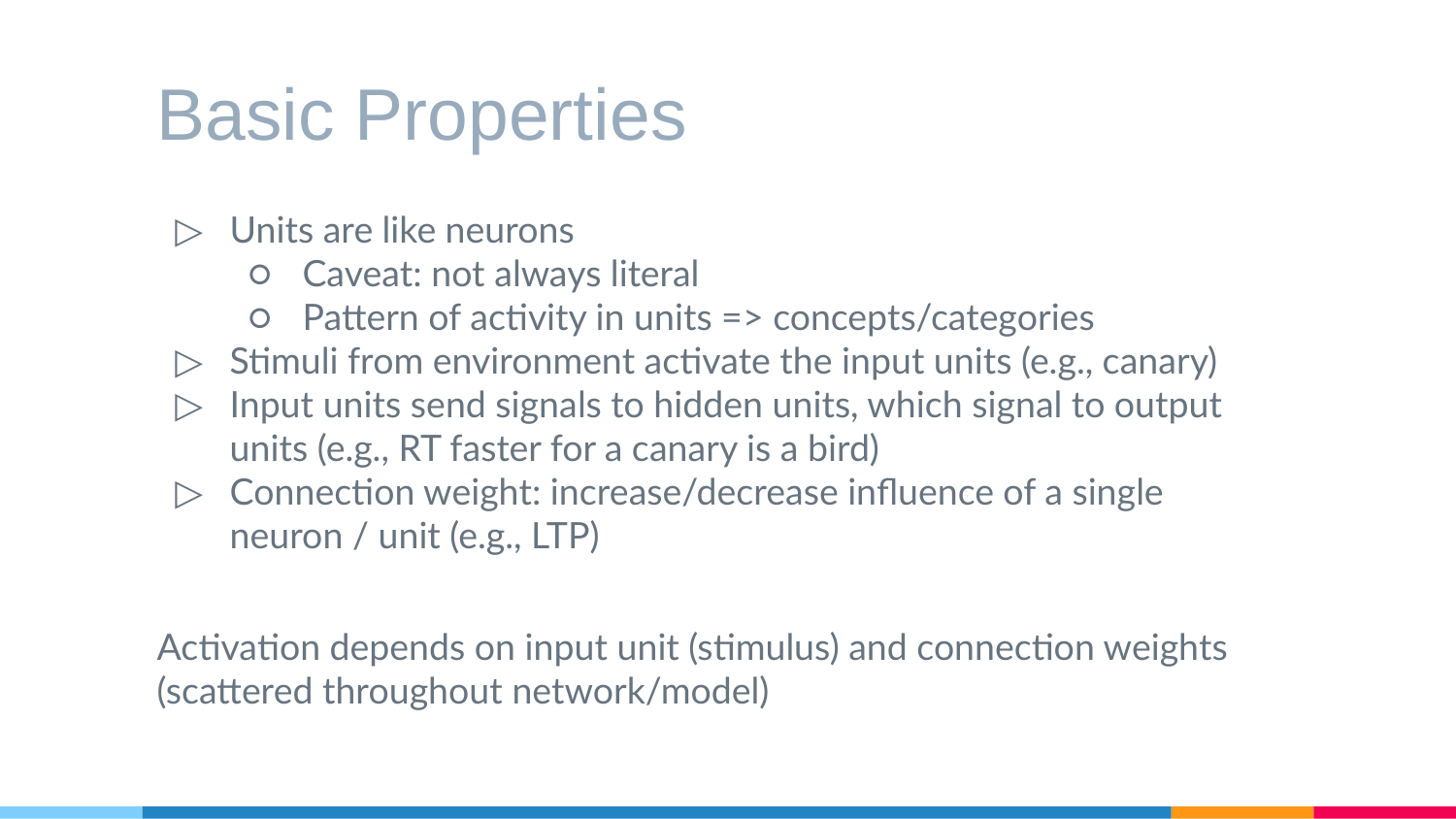

# Basic Properties
Units are like neurons
Caveat: not always literal
Pattern of activity in units => concepts/categories
Stimuli from environment activate the input units (e.g., canary)
Input units send signals to hidden units, which signal to output units (e.g., RT faster for a canary is a bird)
Connection weight: increase/decrease influence of a single neuron / unit (e.g., LTP)

Activation depends on input unit (stimulus) and connection weights (scattered throughout network/model)